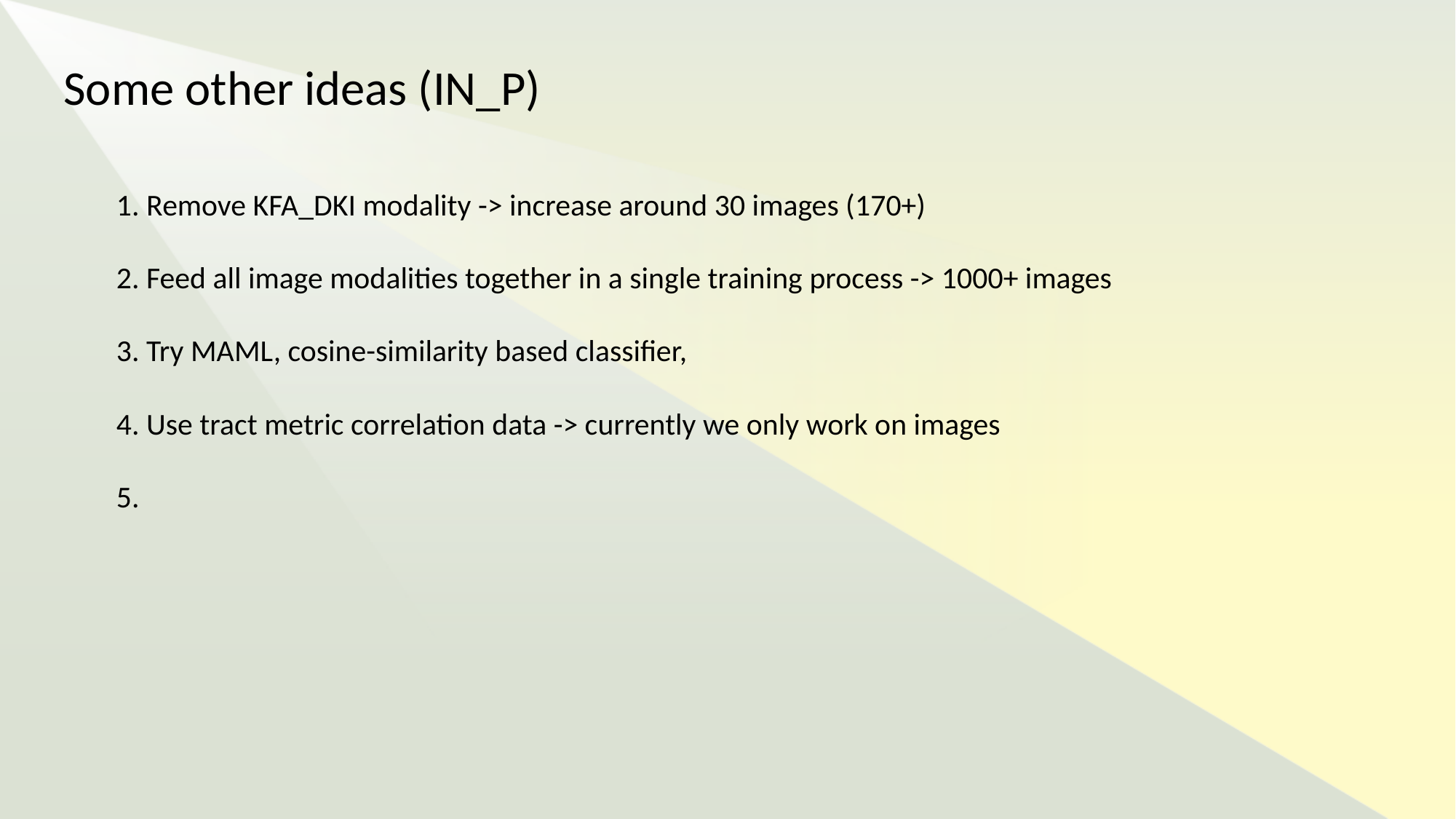

Some other ideas (IN_P)
1. Remove KFA_DKI modality -> increase around 30 images (170+)

2. Feed all image modalities together in a single training process -> 1000+ images

3. Try MAML, cosine-similarity based classifier,

4. Use tract metric correlation data -> currently we only work on images

5.